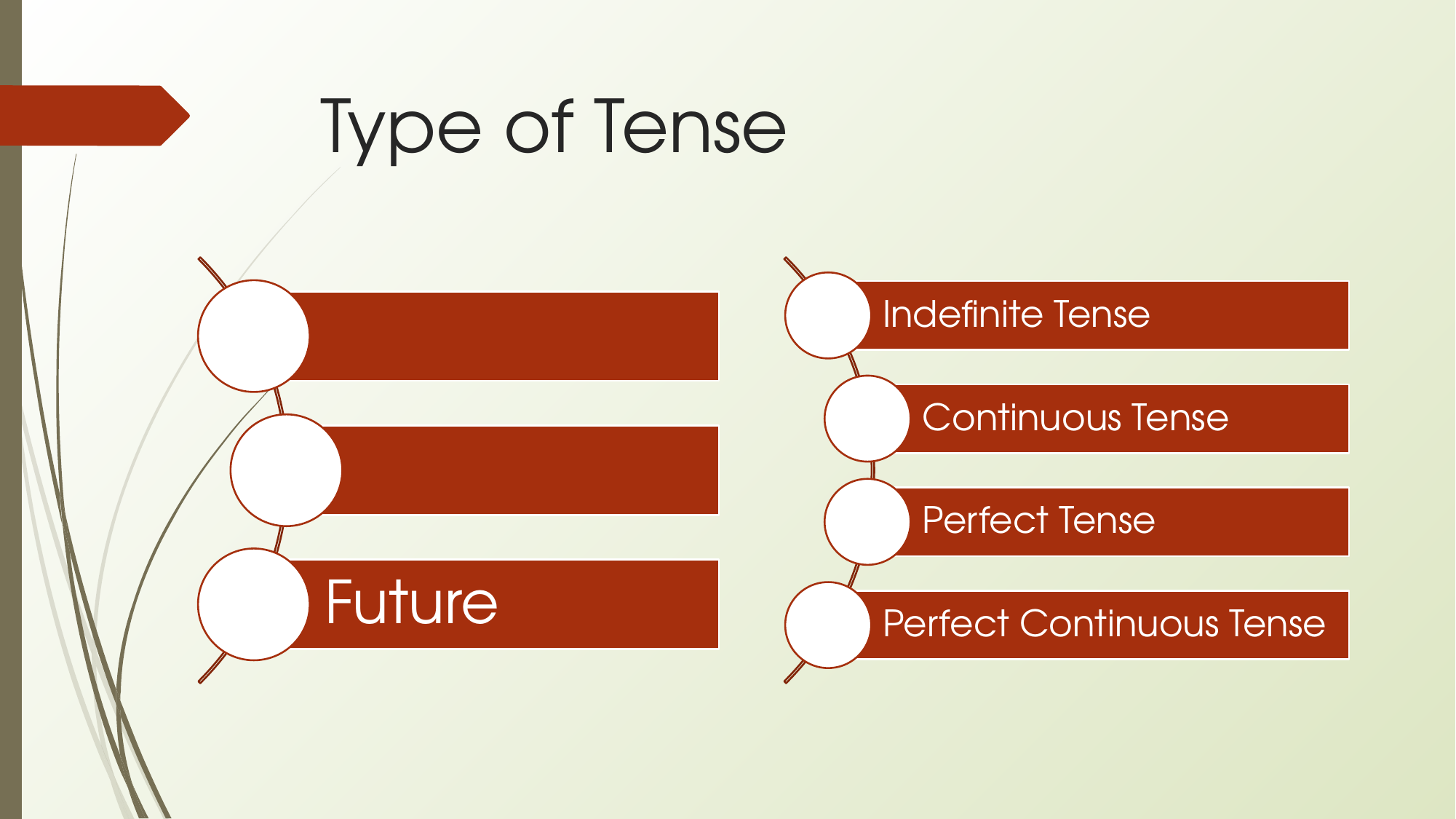

# Type of Tense

Future

Indefinite Tense

Continuous Tense

Perfect Tense

Perfect Continuous Tense